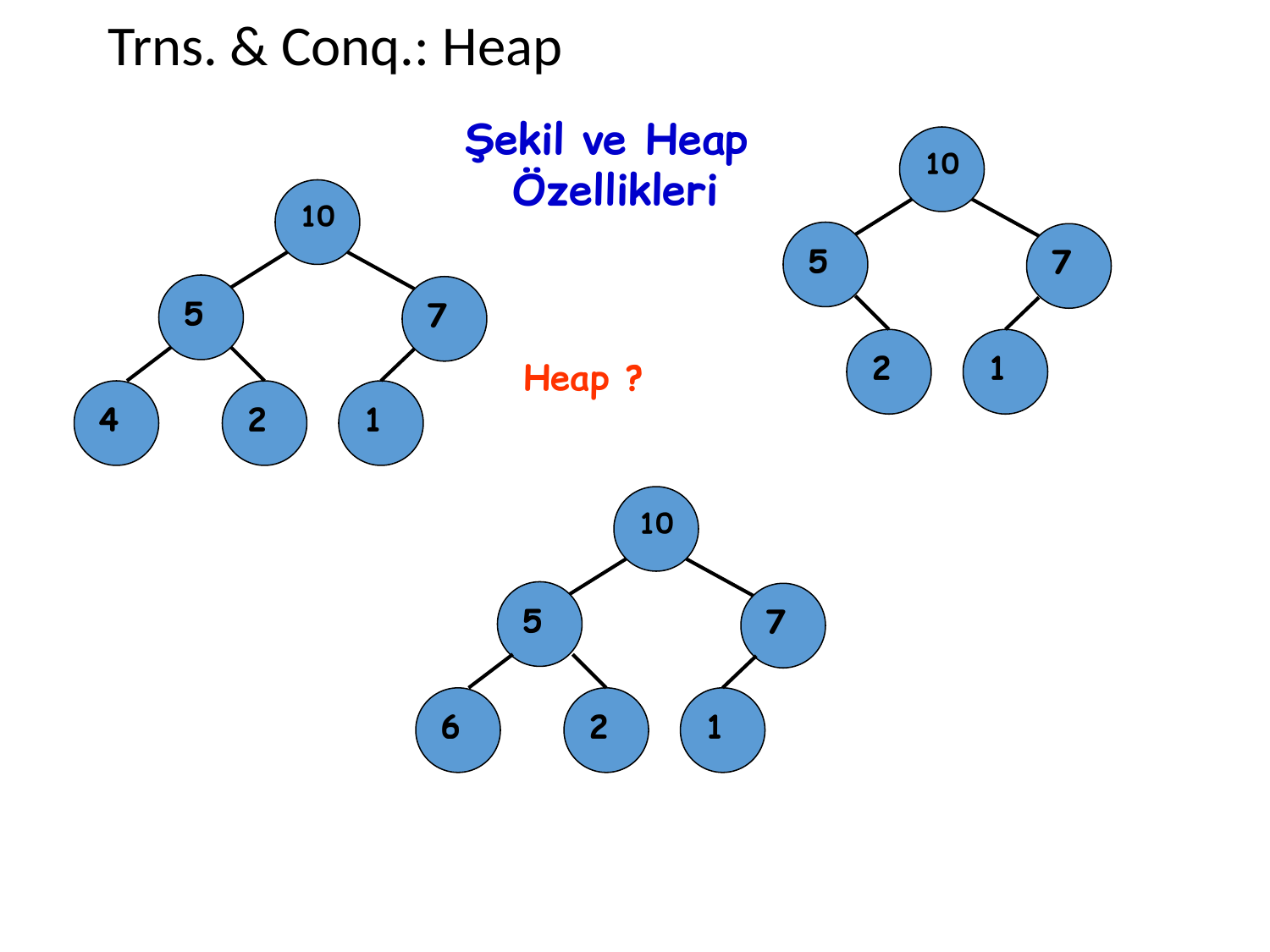

# Trns. & Conq.: Heap

Şekil ve Heap
Özellikleri
10
5
7
2
1
10
5
7
4
2
1
Heap ?
10
5
7
6
2
1